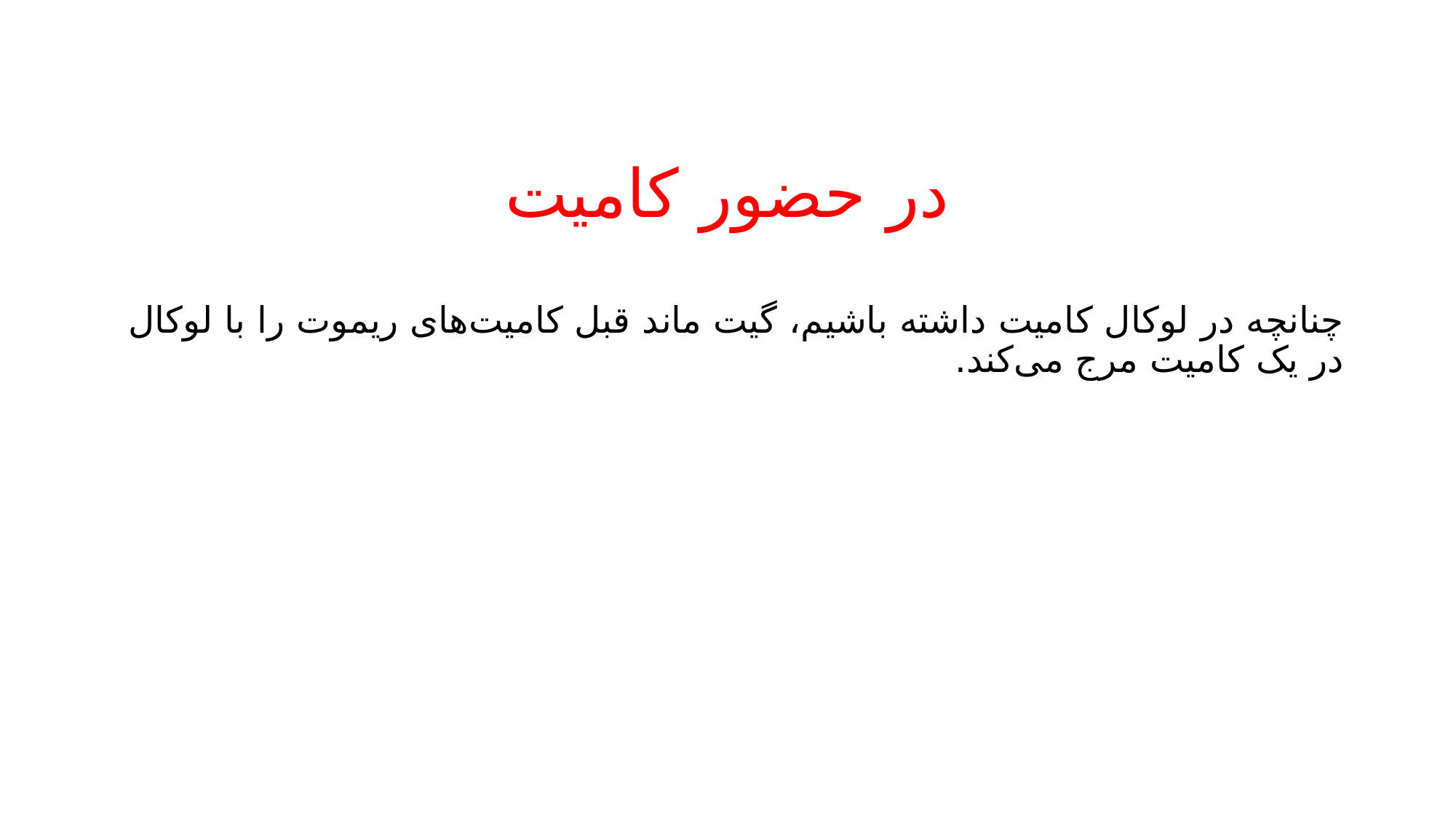

# در حضور کامیت
چنانچه در لوکال کامیت داشته باشیم، گیت ماند قبل کامیت‌های ریموت را با لوکال در یک کامیت مرج می‌کند.